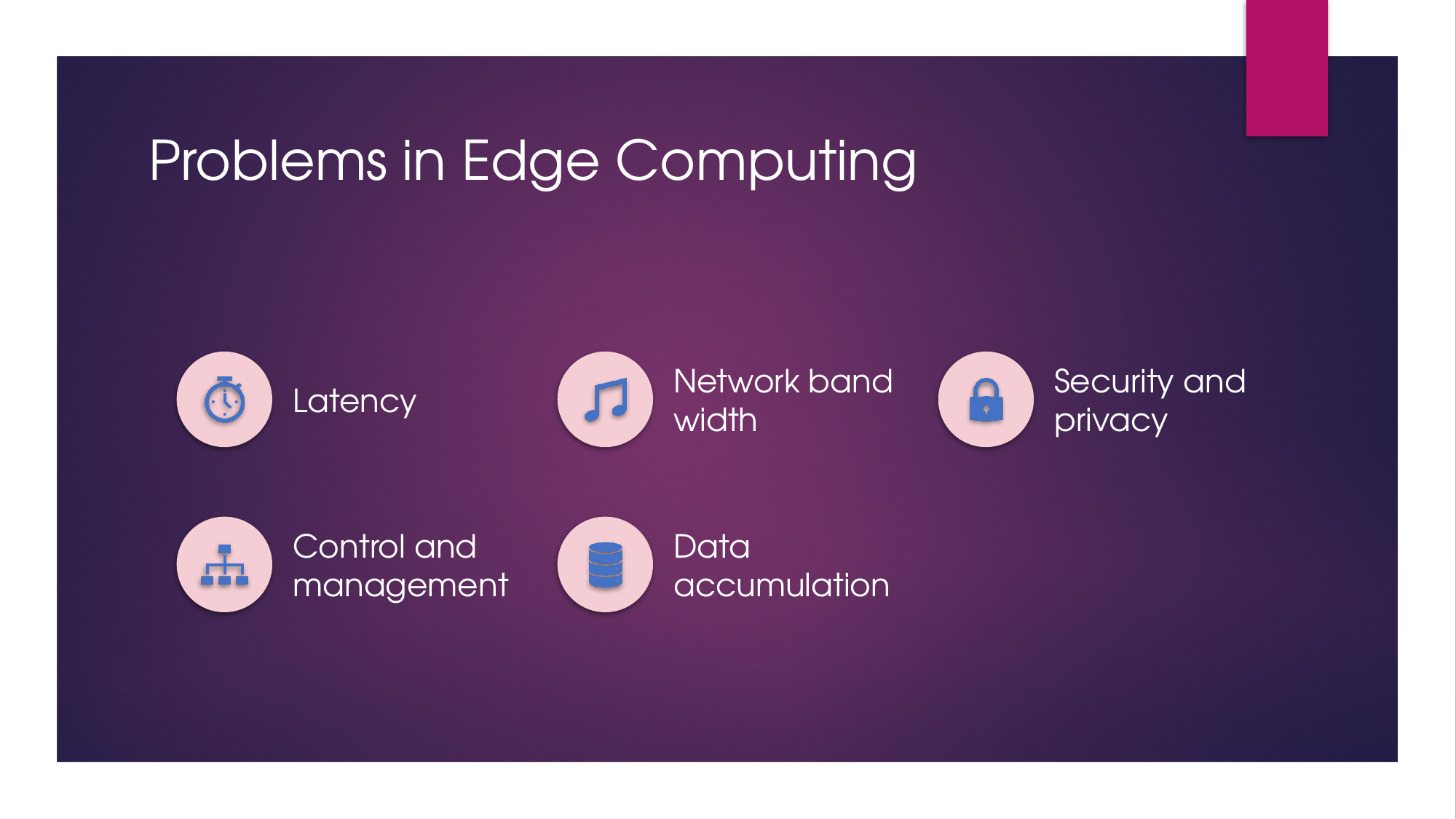

2
# Problems in Edge Computing
Latency
Network band width
Security and privacy
Control and management
Data accumulation